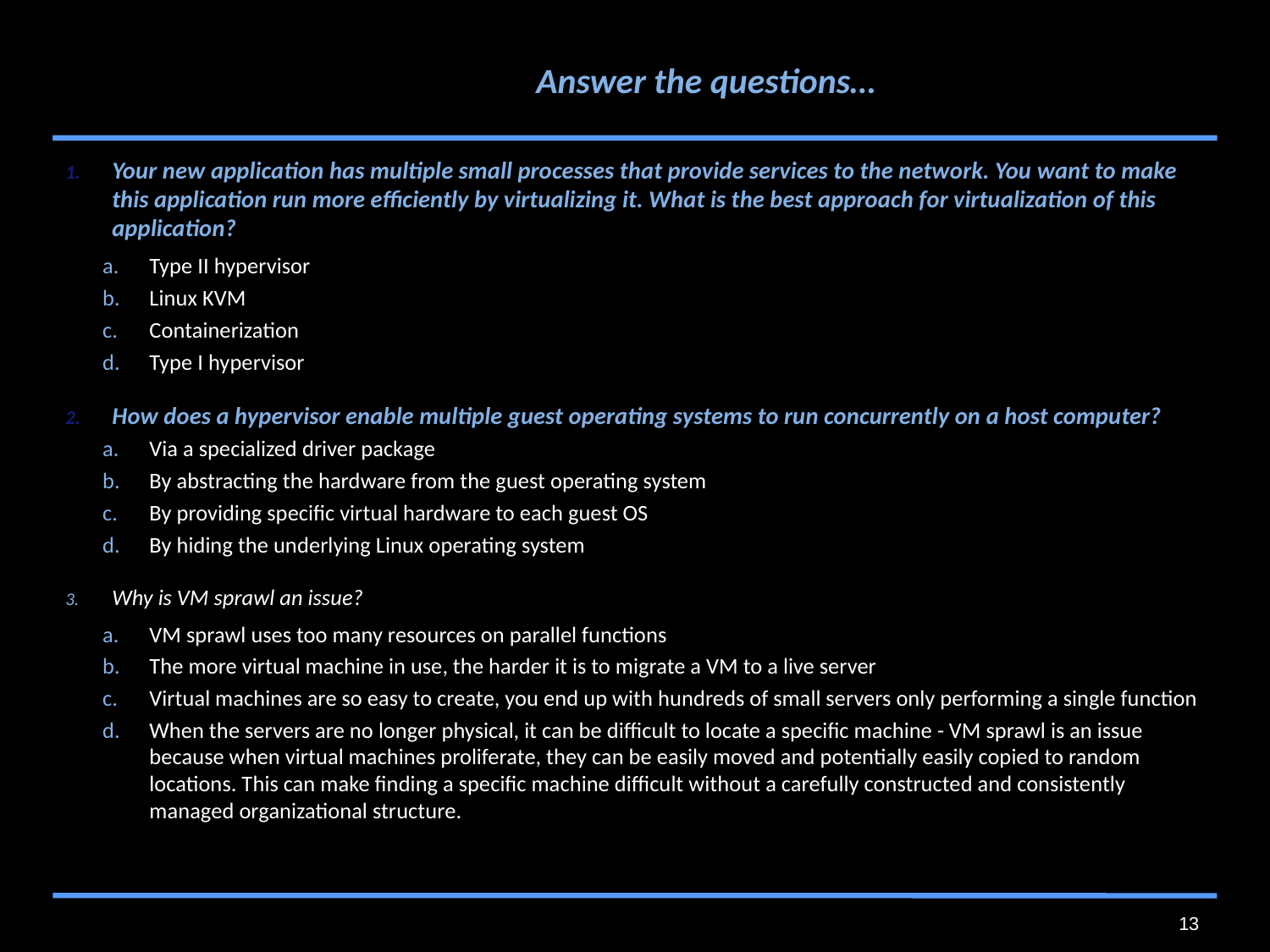

# Answer the questions…
Your new application has multiple small processes that provide services to the network. You want to make this application run more efficiently by virtualizing it. What is the best approach for virtualization of this application?
Type II hypervisor
Linux KVM
Containerization
Type I hypervisor
How does a hypervisor enable multiple guest operating systems to run concurrently on a host computer?
Via a specialized driver package
By abstracting the hardware from the guest operating system
By providing specific virtual hardware to each guest OS
By hiding the underlying Linux operating system
Why is VM sprawl an issue?
VM sprawl uses too many resources on parallel functions
The more virtual machine in use, the harder it is to migrate a VM to a live server
Virtual machines are so easy to create, you end up with hundreds of small servers only performing a single function
When the servers are no longer physical, it can be difficult to locate a specific machine - VM sprawl is an issue because when virtual machines proliferate, they can be easily moved and potentially easily copied to random locations. This can make finding a specific machine difficult without a carefully constructed and consistently managed organizational structure.

13